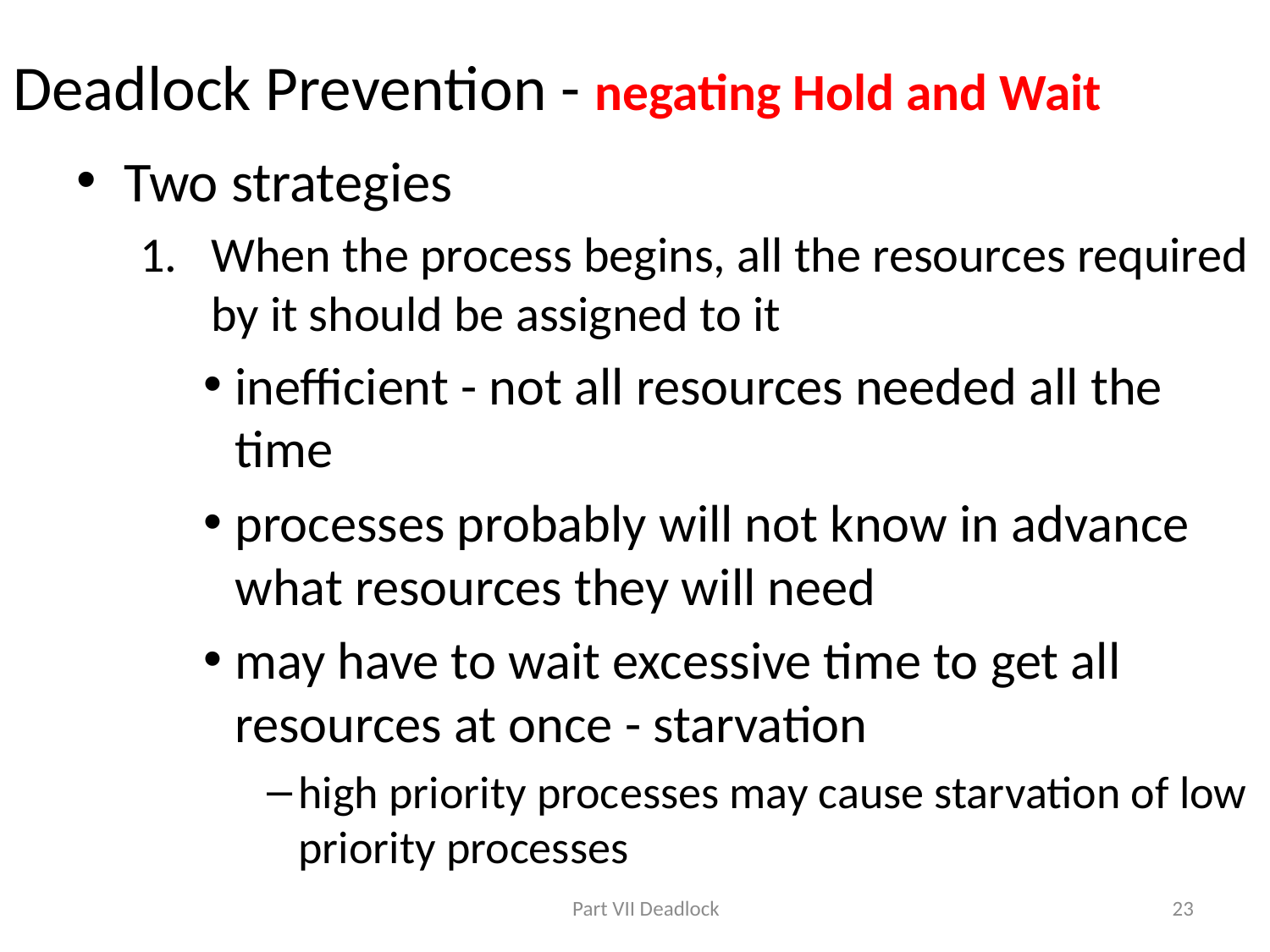

# Deadlock Prevention - negating Hold and Wait
Two strategies
When the process begins, all the resources required by it should be assigned to it
inefficient - not all resources needed all the time
processes probably will not know in advance what resources they will need
may have to wait excessive time to get all resources at once - starvation
high priority processes may cause starvation of low priority processes
Part VII Deadlock
23